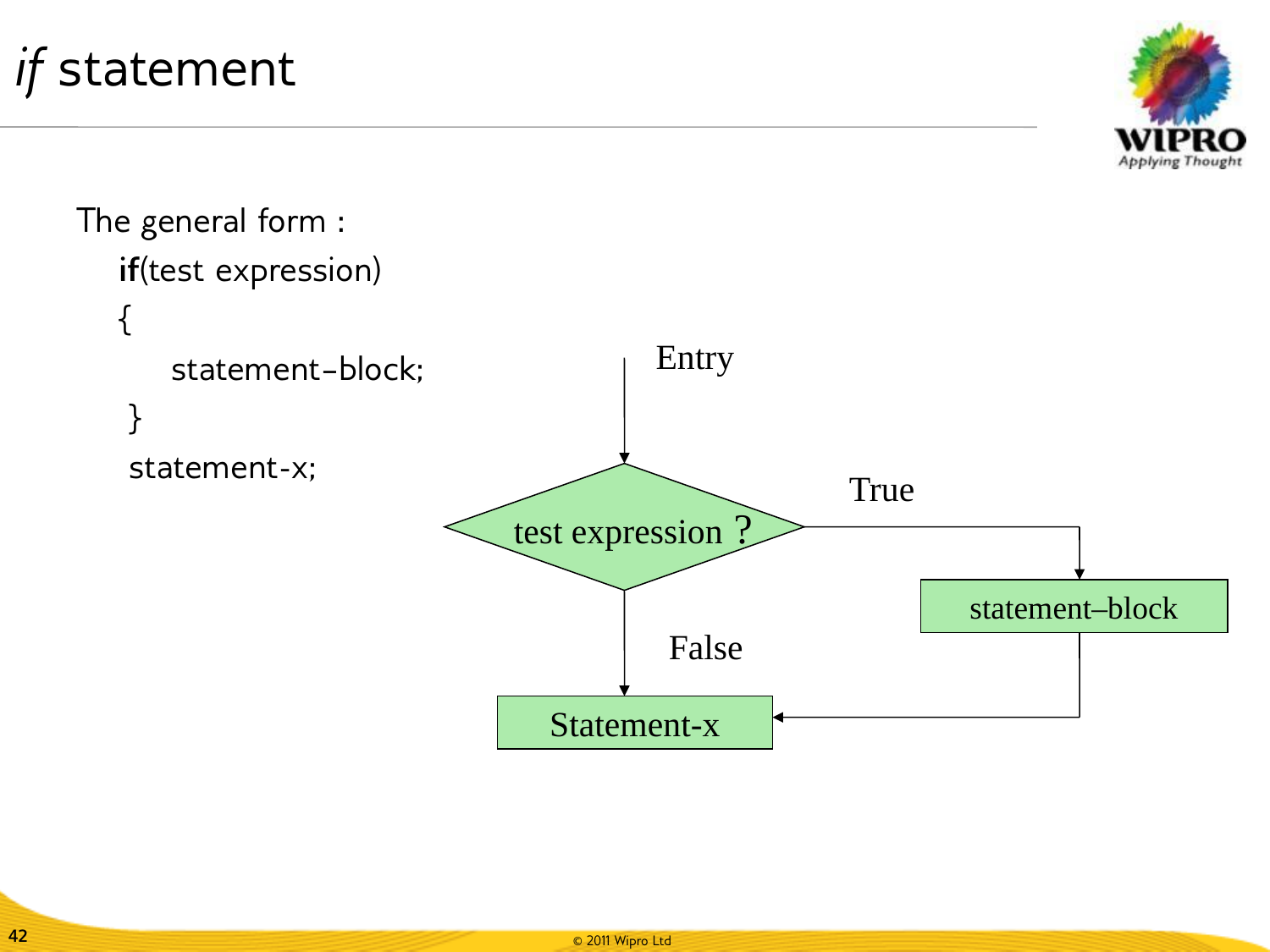

if statement
The general form :
    if(test expression)
    {
         statement–block;
     }
     statement-x;
Entry

True
  test expression ?

statement–block

False

Statement-x